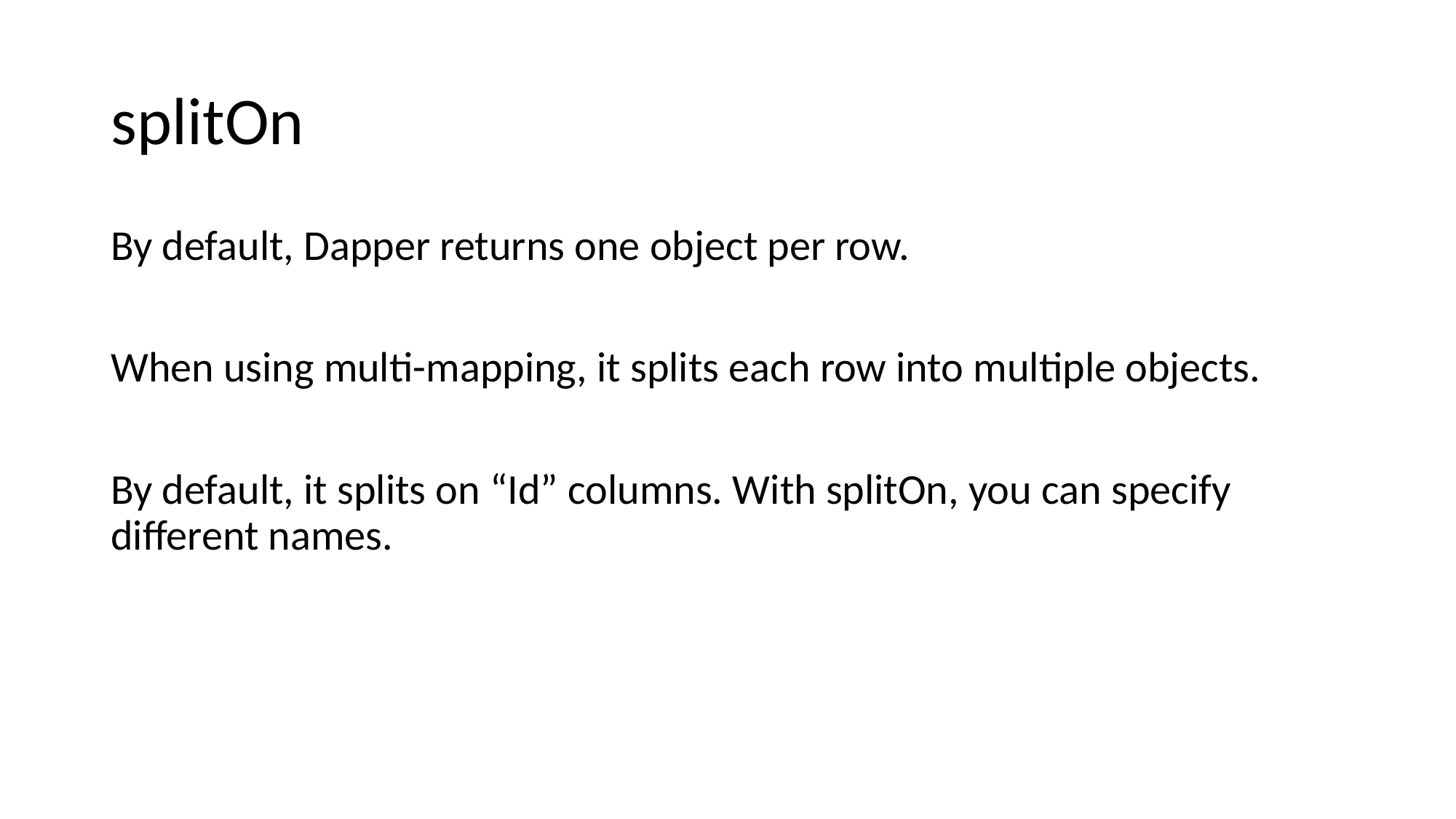

# splitOn
By default, Dapper returns one object per row.

When using multi-mapping, it splits each row into multiple objects.

By default, it splits on “Id” columns. With splitOn, you can specify different names.